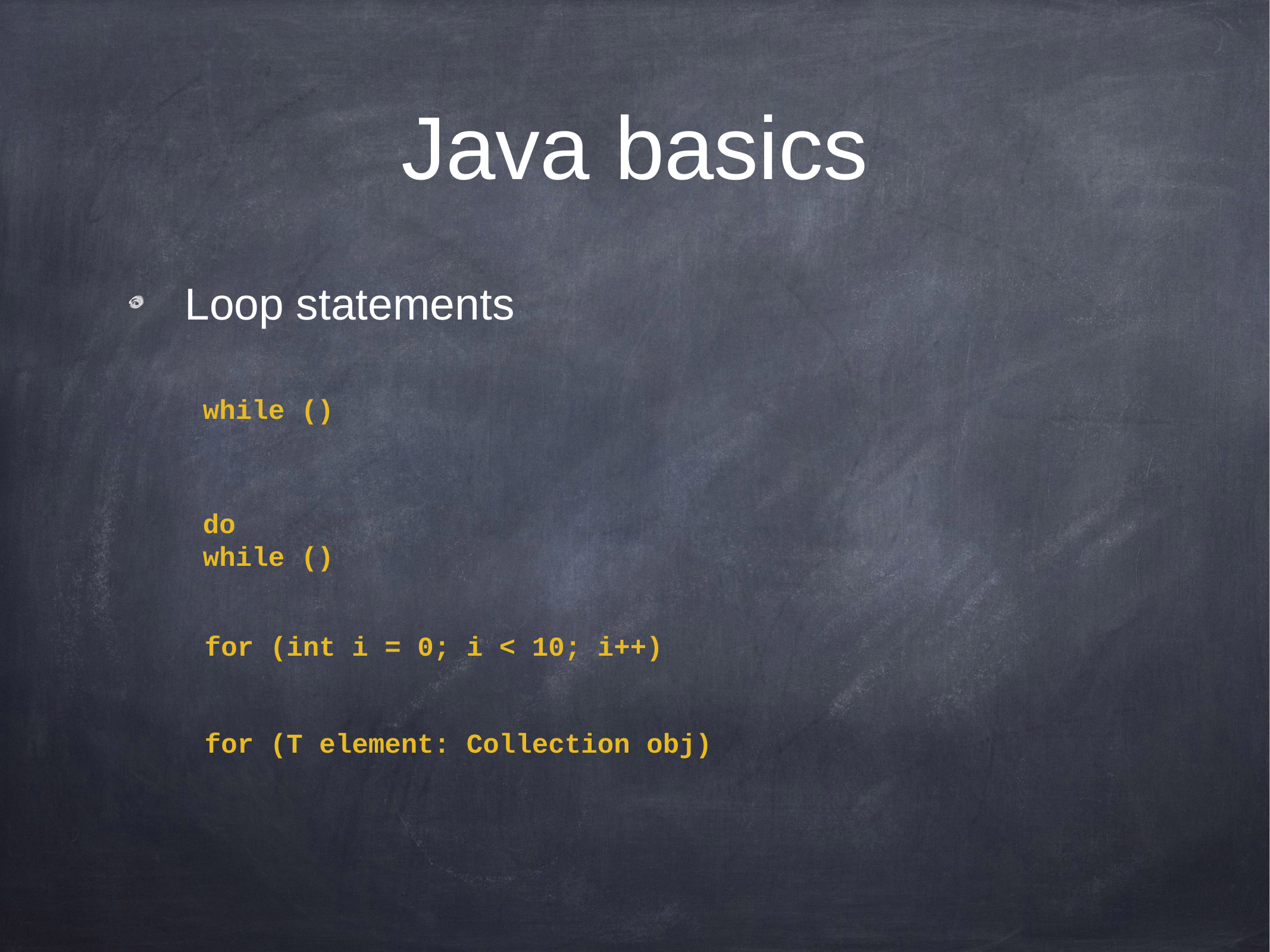

# Java basics
Loop statements

while ()

do
while ()

for (int i = 0; i < 10; i++)

for (T element: Collection obj)